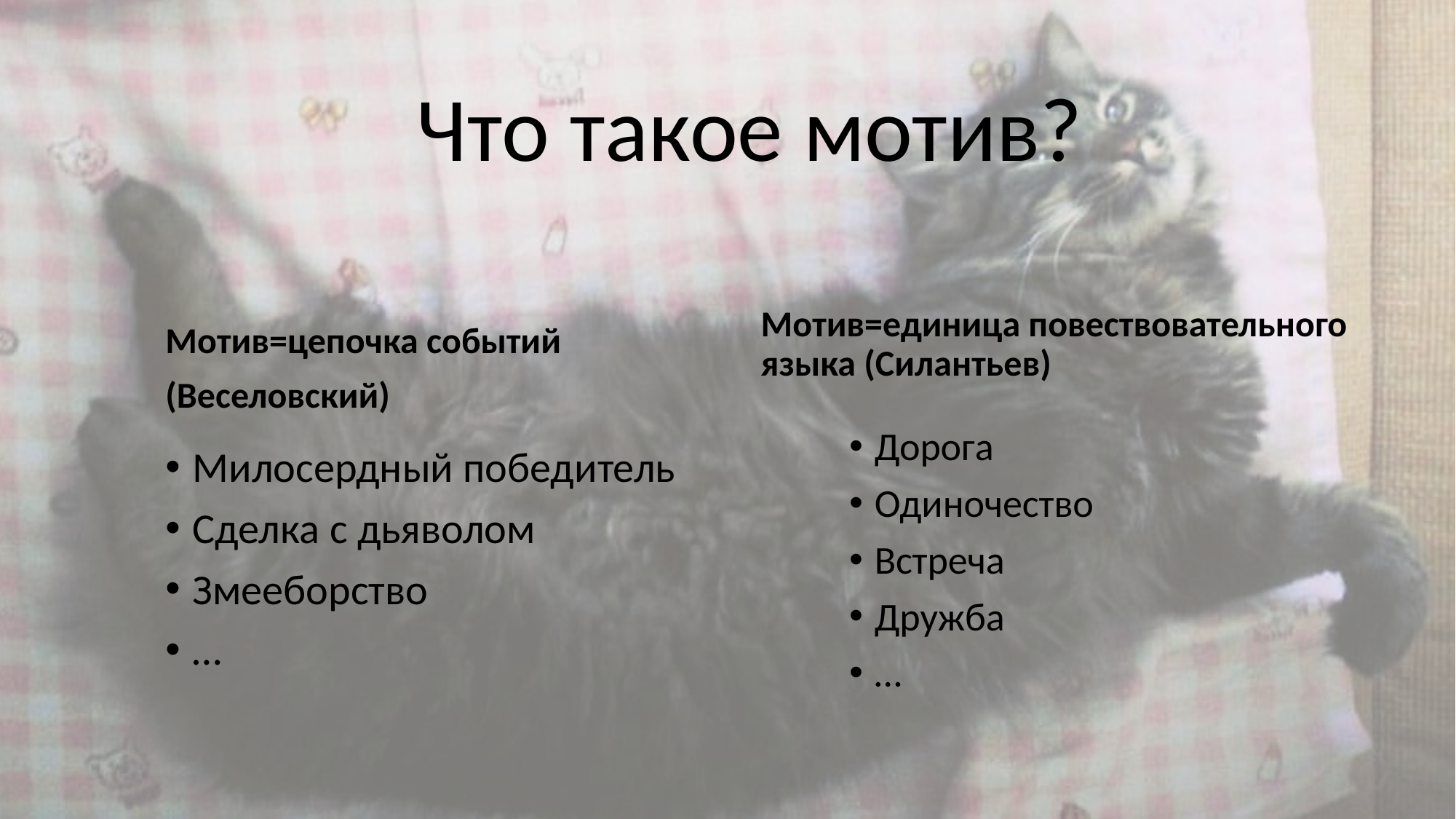

# Что такое мотив?
Мотив=цепочка событий
(Веселовский)
Мотив=единица повествовательного языка (Силантьев)
Дорога
Одиночество
Встреча
Дружба
…
Милосердный победитель
Сделка с дьяволом
Змееборство
…